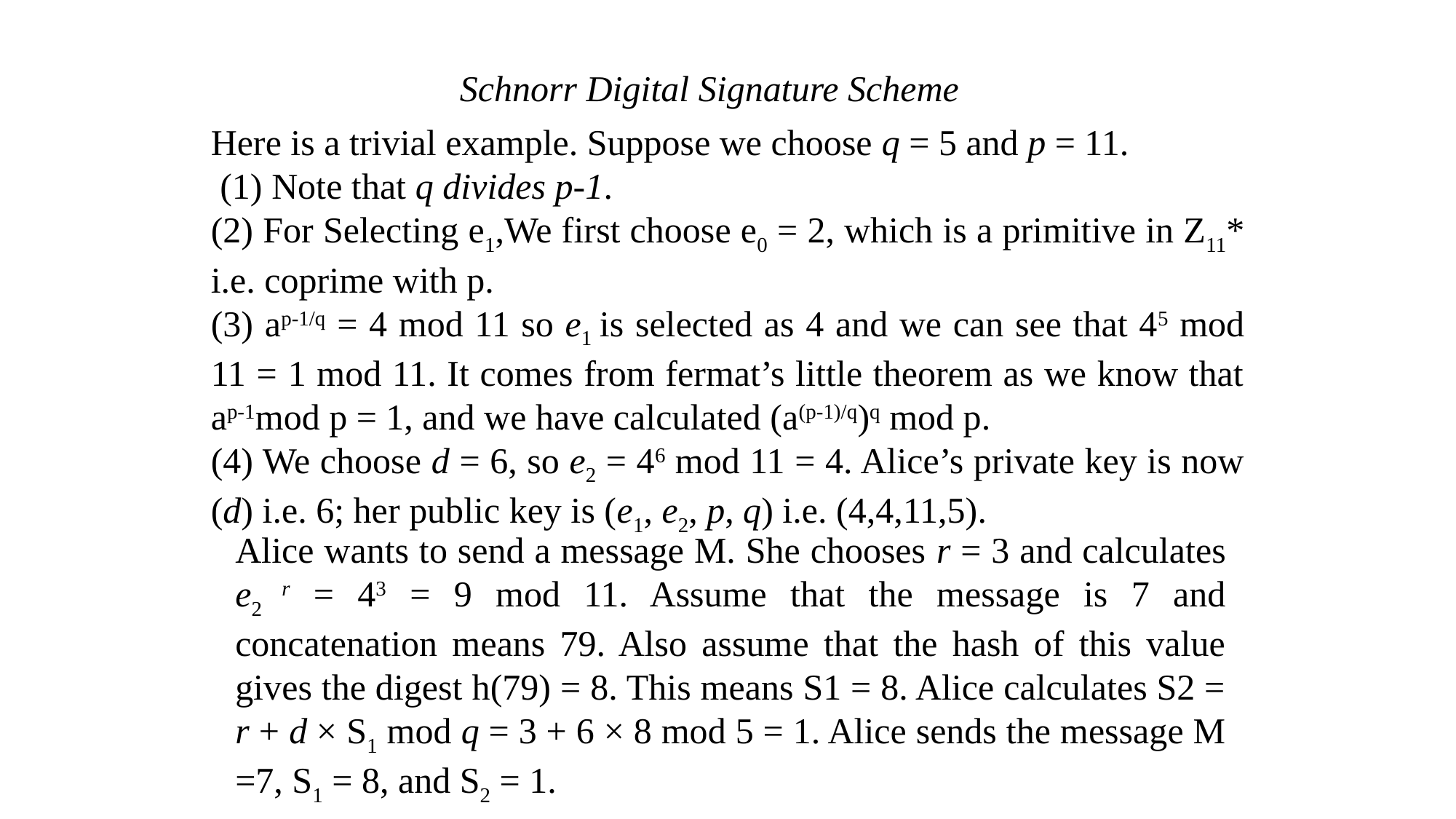

Schnorr Digital Signature Scheme
Here is a trivial example. Suppose we choose q = 5 and p = 11.
 (1) Note that q divides p-1.
(2) For Selecting e1,We first choose e0 = 2, which is a primitive in Z11* i.e. coprime with p.
(3) ap-1/q = 4 mod 11 so e1 is selected as 4 and we can see that 45 mod 11 = 1 mod 11. It comes from fermat’s little theorem as we know that ap-1mod p = 1, and we have calculated (a(p-1)/q)q mod p.
(4) We choose d = 6, so e2 = 46 mod 11 = 4. Alice’s private key is now (d) i.e. 6; her public key is (e1, e2, p, q) i.e. (4,4,11,5).
Alice wants to send a message M. She chooses r = 3 and calculates e2 r = 43 = 9 mod 11. Assume that the message is 7 and concatenation means 79. Also assume that the hash of this value gives the digest h(79) = 8. This means S1 = 8. Alice calculates S2 = r + d × S1 mod q = 3 + 6 × 8 mod 5 = 1. Alice sends the message M =7, S1 = 8, and S2 = 1.